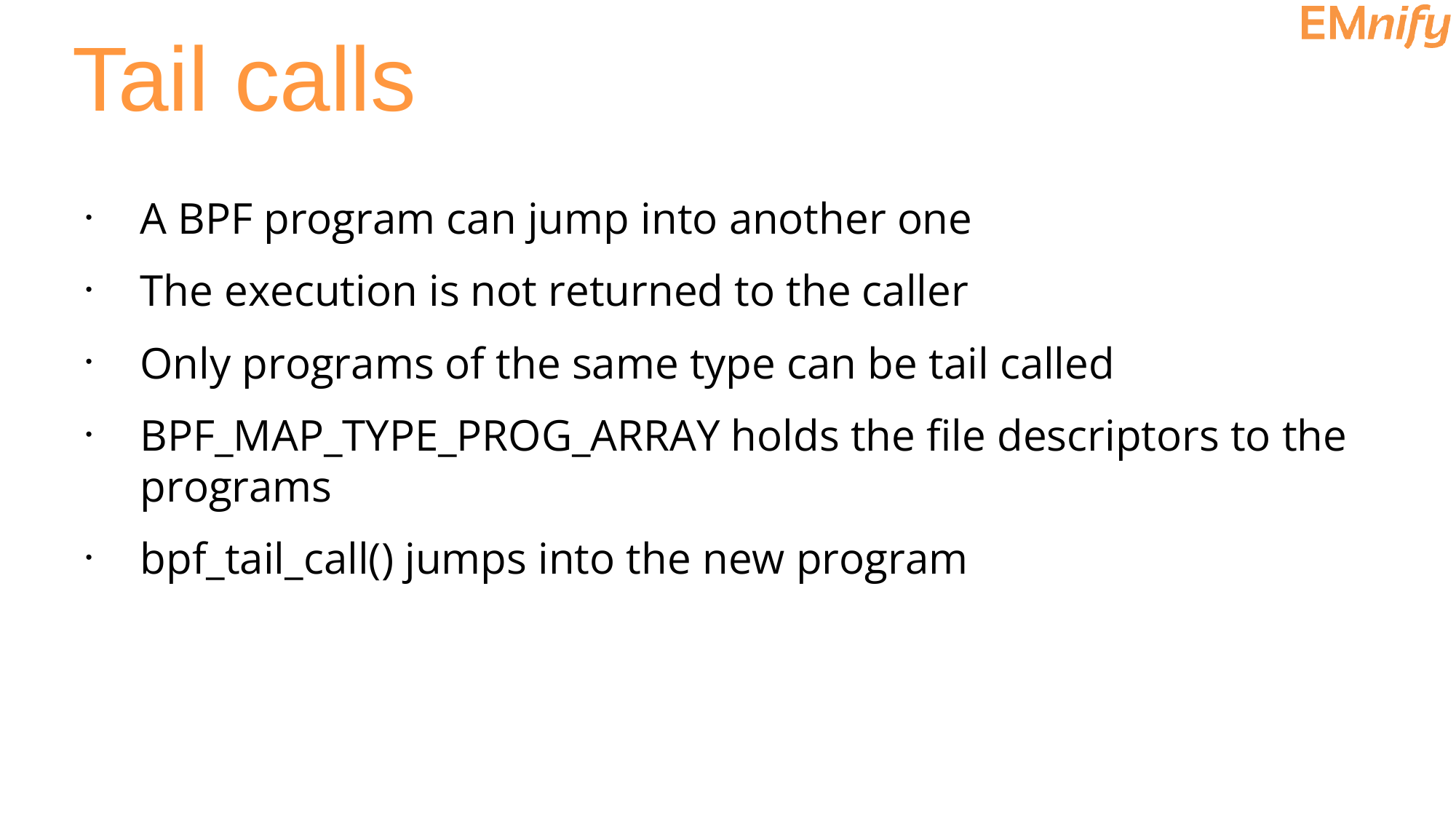

Tail calls
A BPF program can jump into another one
The execution is not returned to the caller
Only programs of the same type can be tail called
BPF_MAP_TYPE_PROG_ARRAY holds the file descriptors to the programs
bpf_tail_call() jumps into the new program